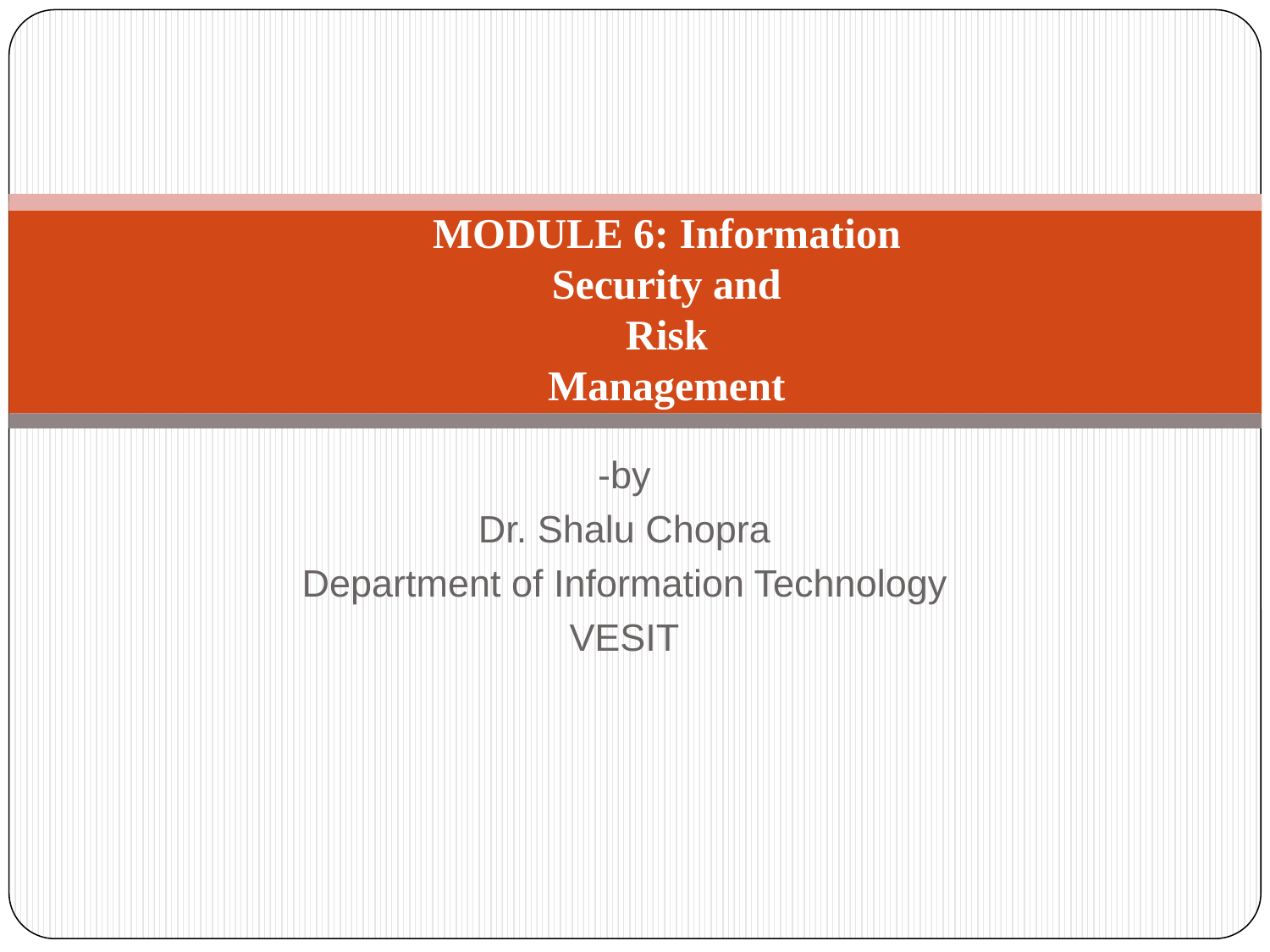

# MODULE 6: Information Security and Risk Management
-by
Dr. Shalu Chopra
Department of Information Technology
VESIT